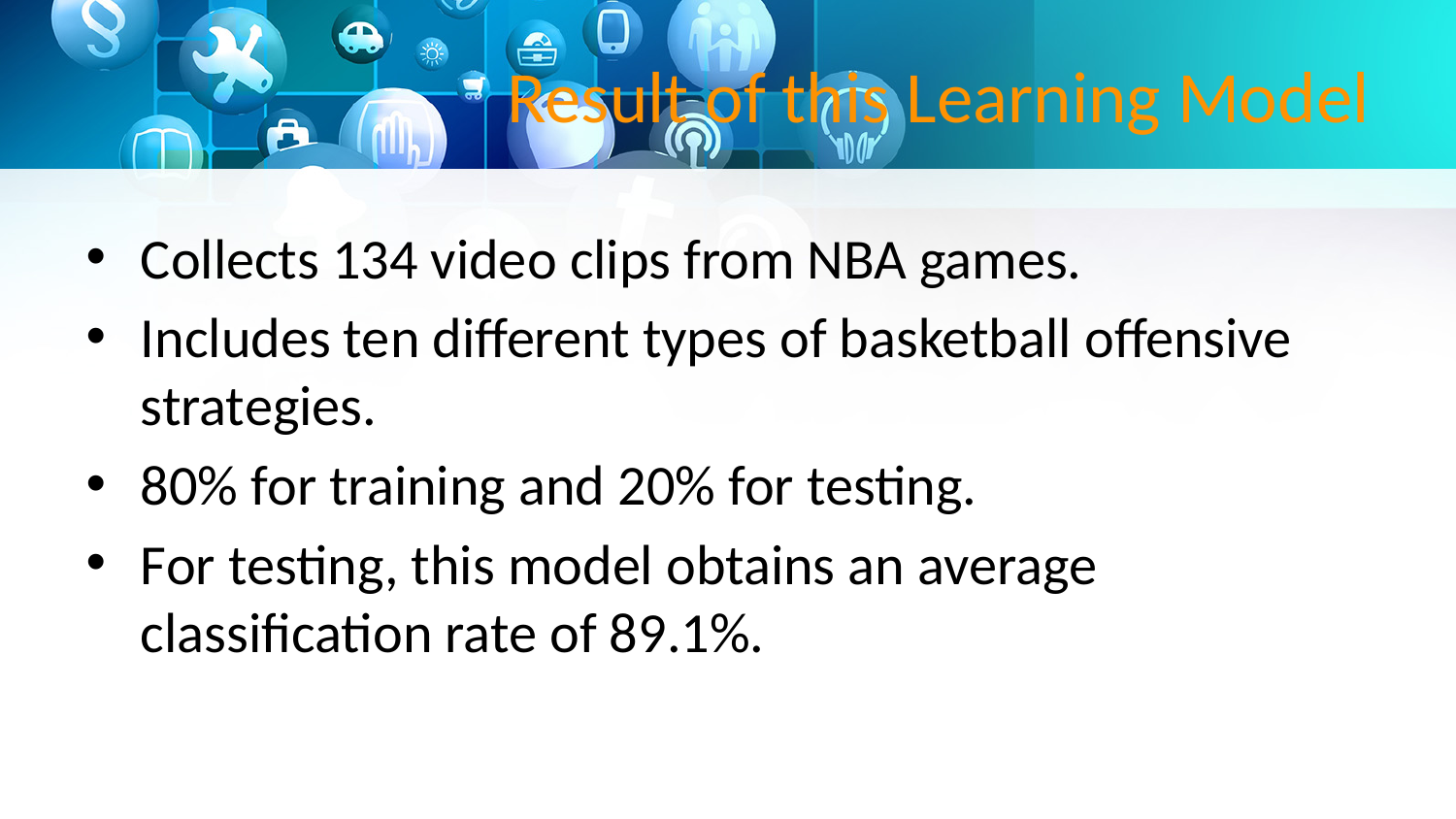

# Result of this Learning Model
Collects 134 video clips from NBA games.
Includes ten different types of basketball offensive strategies.
80% for training and 20% for testing.
For testing, this model obtains an average classification rate of 89.1%.